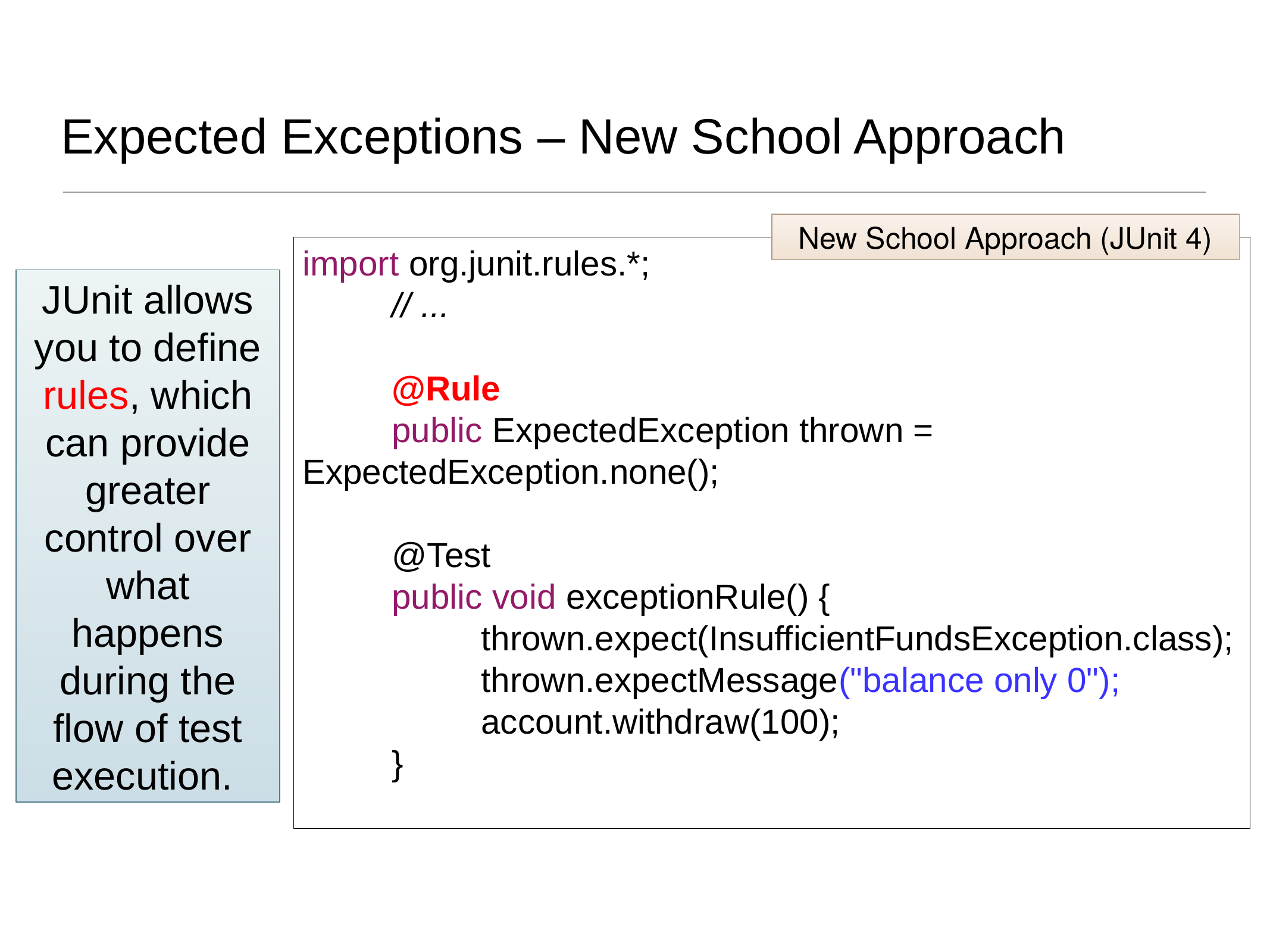

# Expected Exceptions – New School Approach
New School Approach (JUnit 4)
import org.junit.rules.*;
	// ...

	@Rule
	public ExpectedException thrown = ExpectedException.none();

	@Test
	public void exceptionRule() {
		thrown.expect(InsufficientFundsException.class);
		thrown.expectMessage("balance only 0");
		account.withdraw(100);
	}

JUnit allows you to define rules, which can provide greater control over what happens during the flow of test execution.